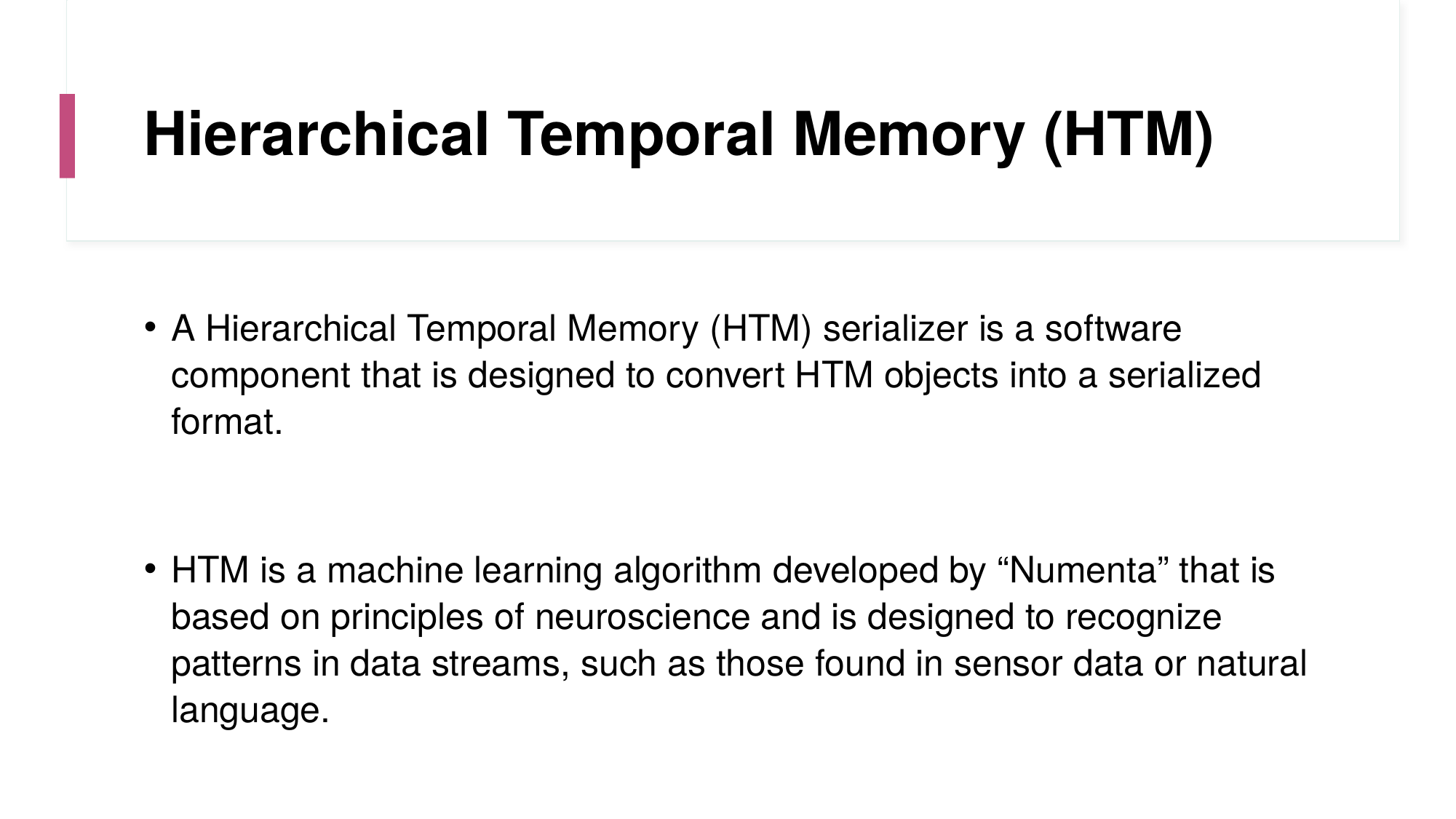

# Hierarchical Temporal Memory (HTM)
A Hierarchical Temporal Memory (HTM) serializer is a software component that is designed to convert HTM objects into a serialized format.

HTM is a machine learning algorithm developed by “Numenta” that is based on principles of neuroscience and is designed to recognize patterns in data streams, such as those found in sensor data or natural language.